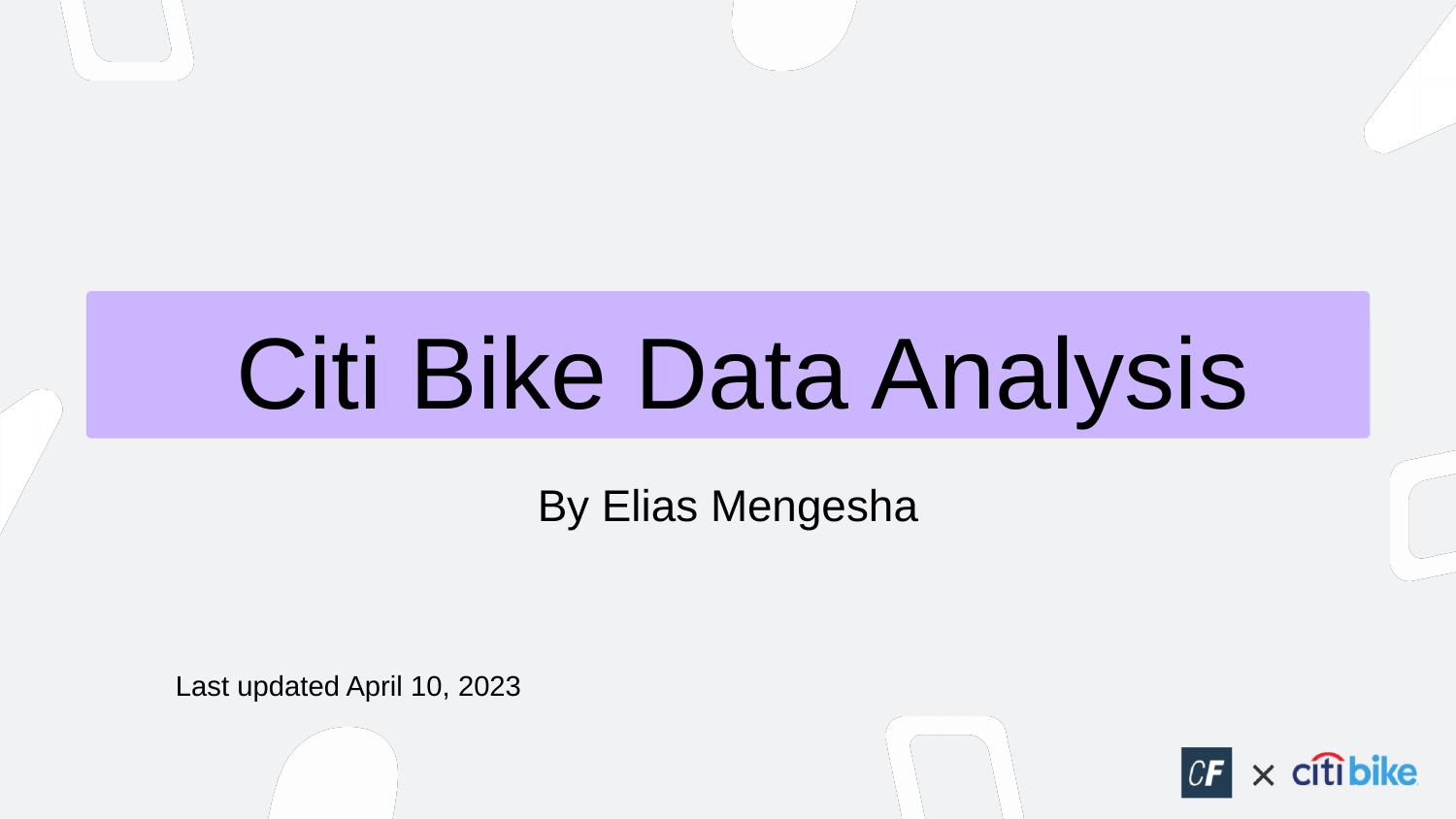

# Citi Bike Data Analysis

By Elias Mengesha
Last updated April 10, 2023